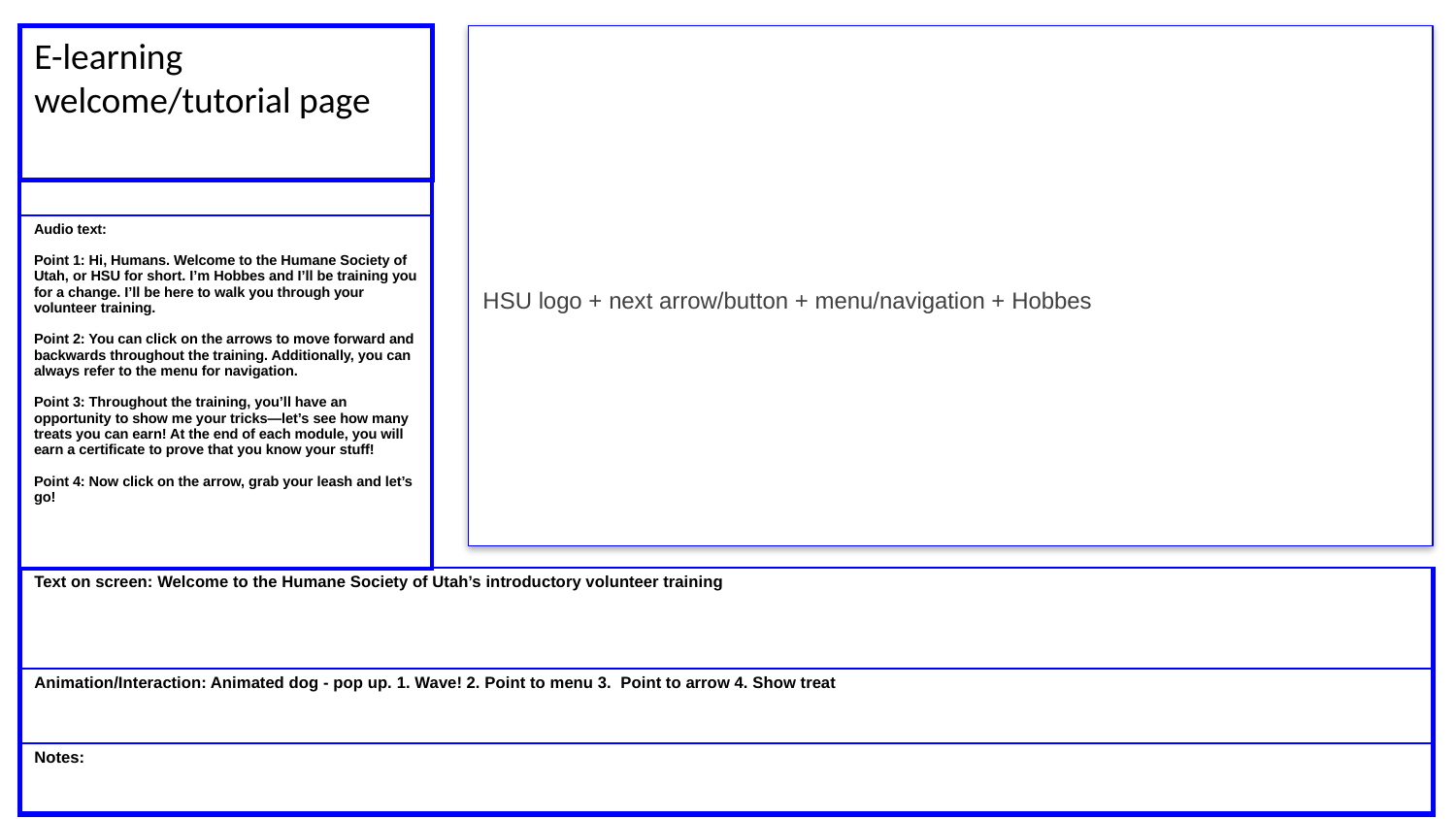

E-learning welcome/tutorial page

HSU logo + next arrow/button + menu/navigation + Hobbes
|  |
| --- |
| Audio text: Point 1: Hi, Humans. Welcome to the Humane Society of Utah, or HSU for short. I’m Hobbes and I’ll be training you for a change. I’ll be here to walk you through your volunteer training. Point 2: You can click on the arrows to move forward and backwards throughout the training. Additionally, you can always refer to the menu for navigation. Point 3: Throughout the training, you’ll have an opportunity to show me your tricks—let’s see how many treats you can earn! At the end of each module, you will earn a certificate to prove that you know your stuff! Point 4: Now click on the arrow, grab your leash and let’s go! |
| Text on screen: Welcome to the Humane Society of Utah’s introductory volunteer training |  |
| --- | --- |
| Animation/Interaction: Animated dog - pop up. 1. Wave! 2. Point to menu 3. Point to arrow 4. Show treat |  |
| Notes: |  |